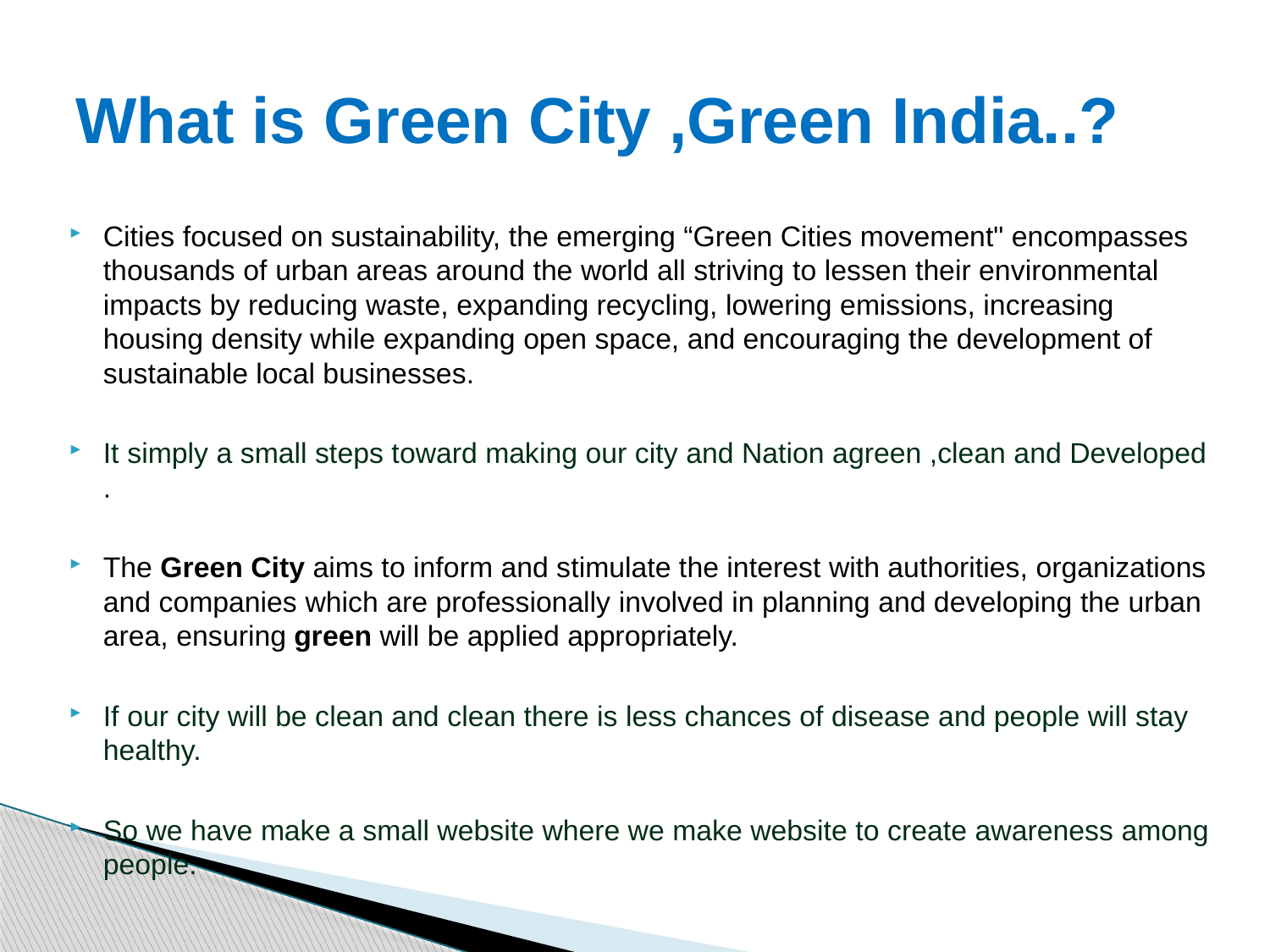

# What is Green City ,Green India..?
Cities focused on sustainability, the emerging “Green Cities movement" encompasses thousands of urban areas around the world all striving to lessen their environmental impacts by reducing waste, expanding recycling, lowering emissions, increasing housing density while expanding open space, and encouraging the development of sustainable local businesses.

It simply a small steps toward making our city and Nation agreen ,clean and Developed .

The Green City aims to inform and stimulate the interest with authorities, organizations and companies which are professionally involved in planning and developing the urban area, ensuring green will be applied appropriately.

If our city will be clean and clean there is less chances of disease and people will stay healthy.

So we have make a small website where we make website to create awareness among people.